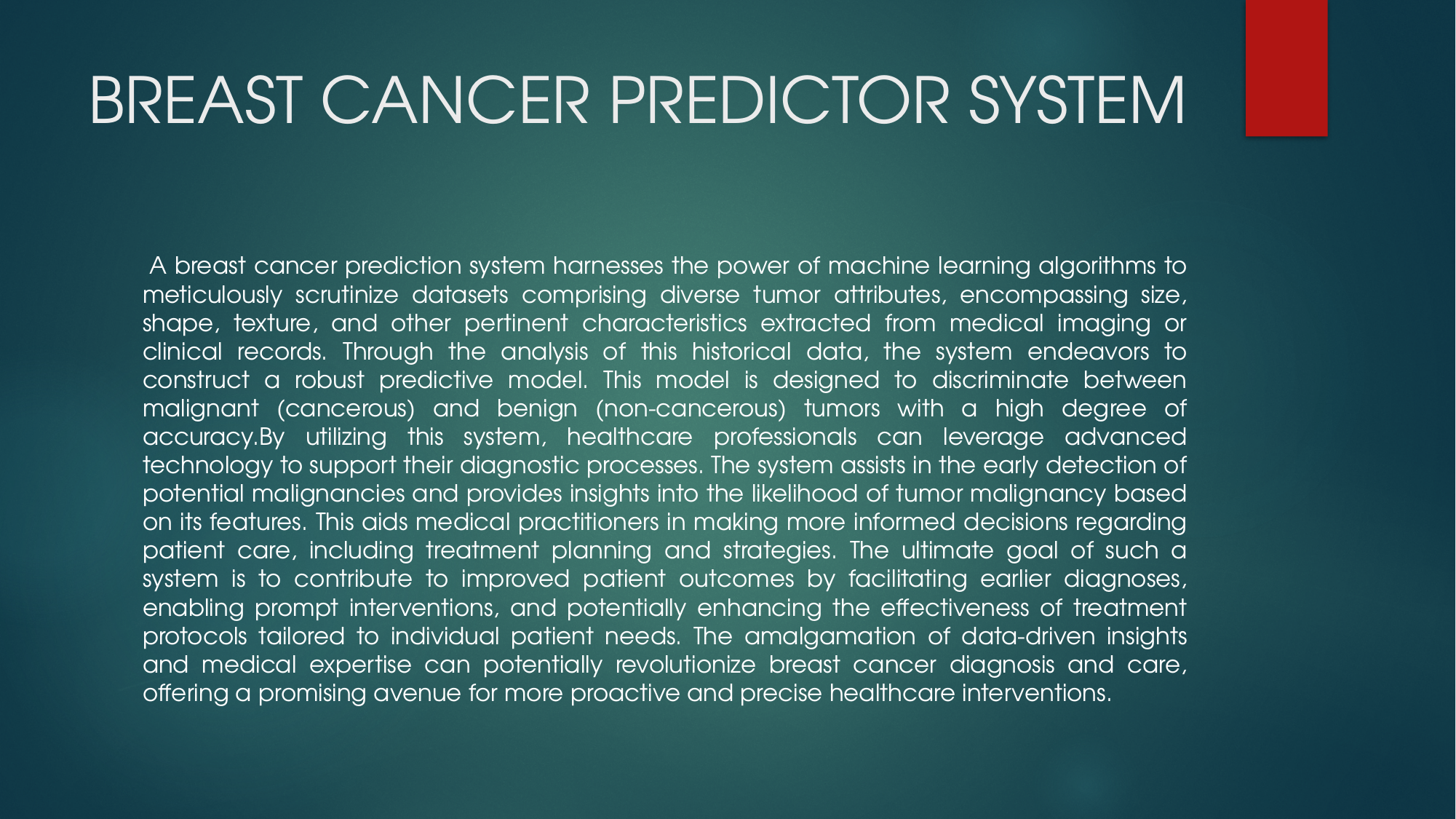

# BREAST CANCER PREDICTOR SYSTEM
 A breast cancer prediction system harnesses the power of machine learning algorithms to meticulously scrutinize datasets comprising diverse tumor attributes, encompassing size, shape, texture, and other pertinent characteristics extracted from medical imaging or clinical records. Through the analysis of this historical data, the system endeavors to construct a robust predictive model. This model is designed to discriminate between malignant (cancerous) and benign (non-cancerous) tumors with a high degree of accuracy.By utilizing this system, healthcare professionals can leverage advanced technology to support their diagnostic processes. The system assists in the early detection of potential malignancies and provides insights into the likelihood of tumor malignancy based on its features. This aids medical practitioners in making more informed decisions regarding patient care, including treatment planning and strategies. The ultimate goal of such a system is to contribute to improved patient outcomes by facilitating earlier diagnoses, enabling prompt interventions, and potentially enhancing the effectiveness of treatment protocols tailored to individual patient needs. The amalgamation of data-driven insights and medical expertise can potentially revolutionize breast cancer diagnosis and care, offering a promising avenue for more proactive and precise healthcare interventions.